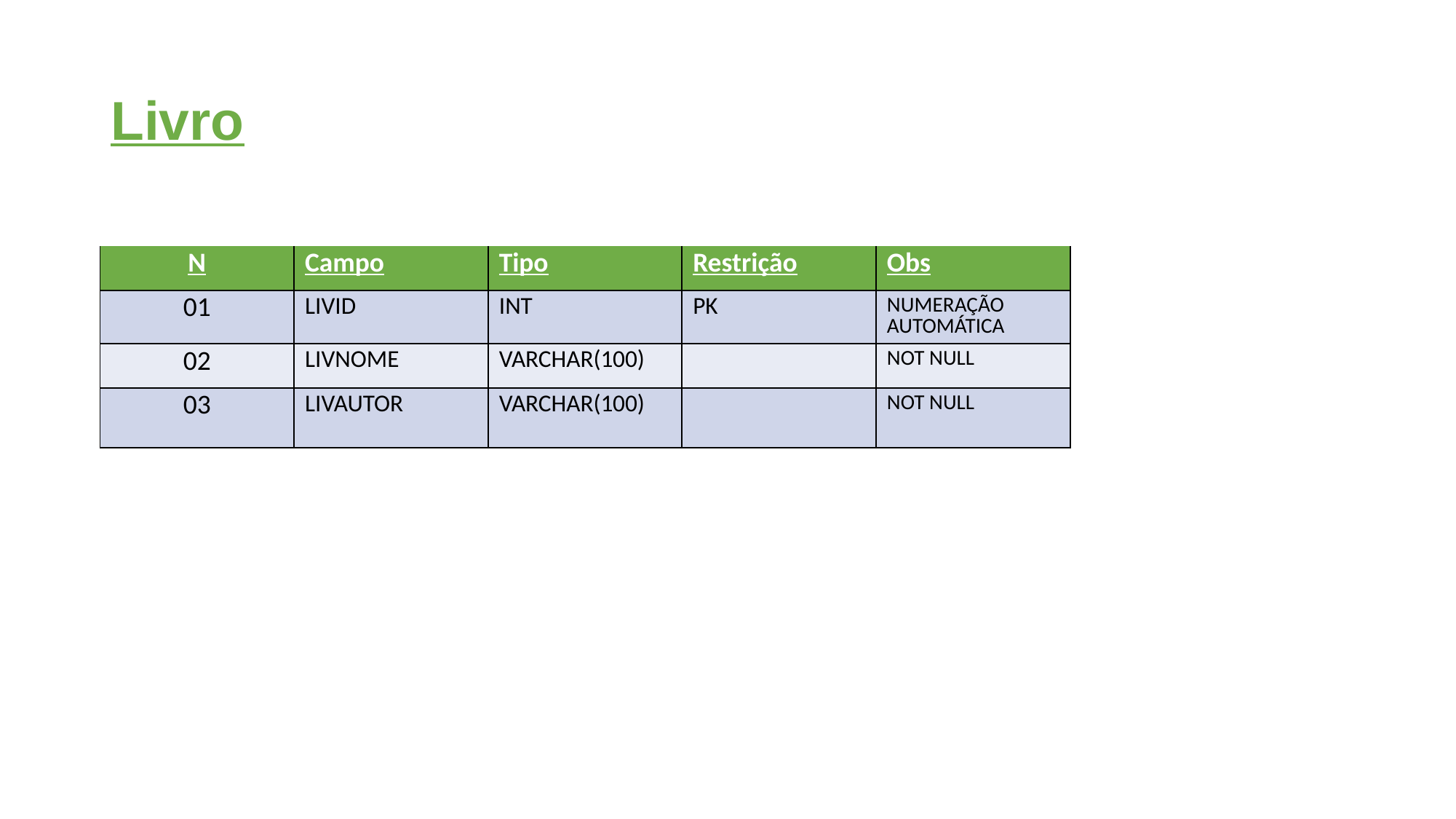

# Livro
| N | Campo | Tipo | Restrição | Obs |
| --- | --- | --- | --- | --- |
| 01 | LIVID | INT | PK | NUMERAÇÃO AUTOMÁTICA |
| 02 | LIVNOME | VARCHAR(100) |  | NOT NULL |
| 03 | LIVAUTOR | VARCHAR(100) |  | NOT NULL |